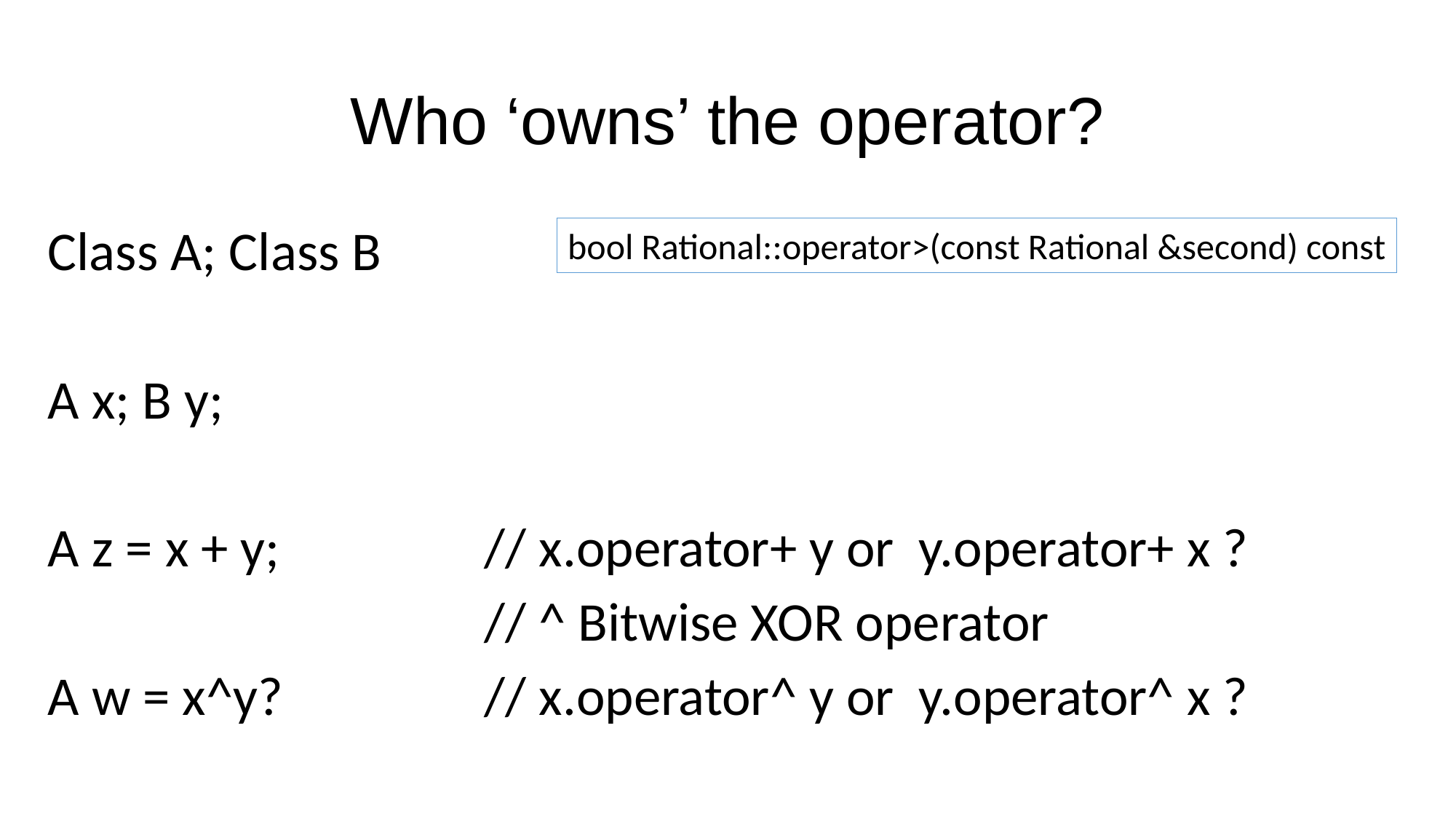

# Who ‘owns’ the operator?
Class A; Class B

A x; B y;

A z = x + y;		// x.operator+ y or  y.operator+ x ?
				// ^ Bitwise XOR operator
A w = x^y?		// x.operator^ y or  y.operator^ x ?

bool Rational::operator>(const Rational &second) const